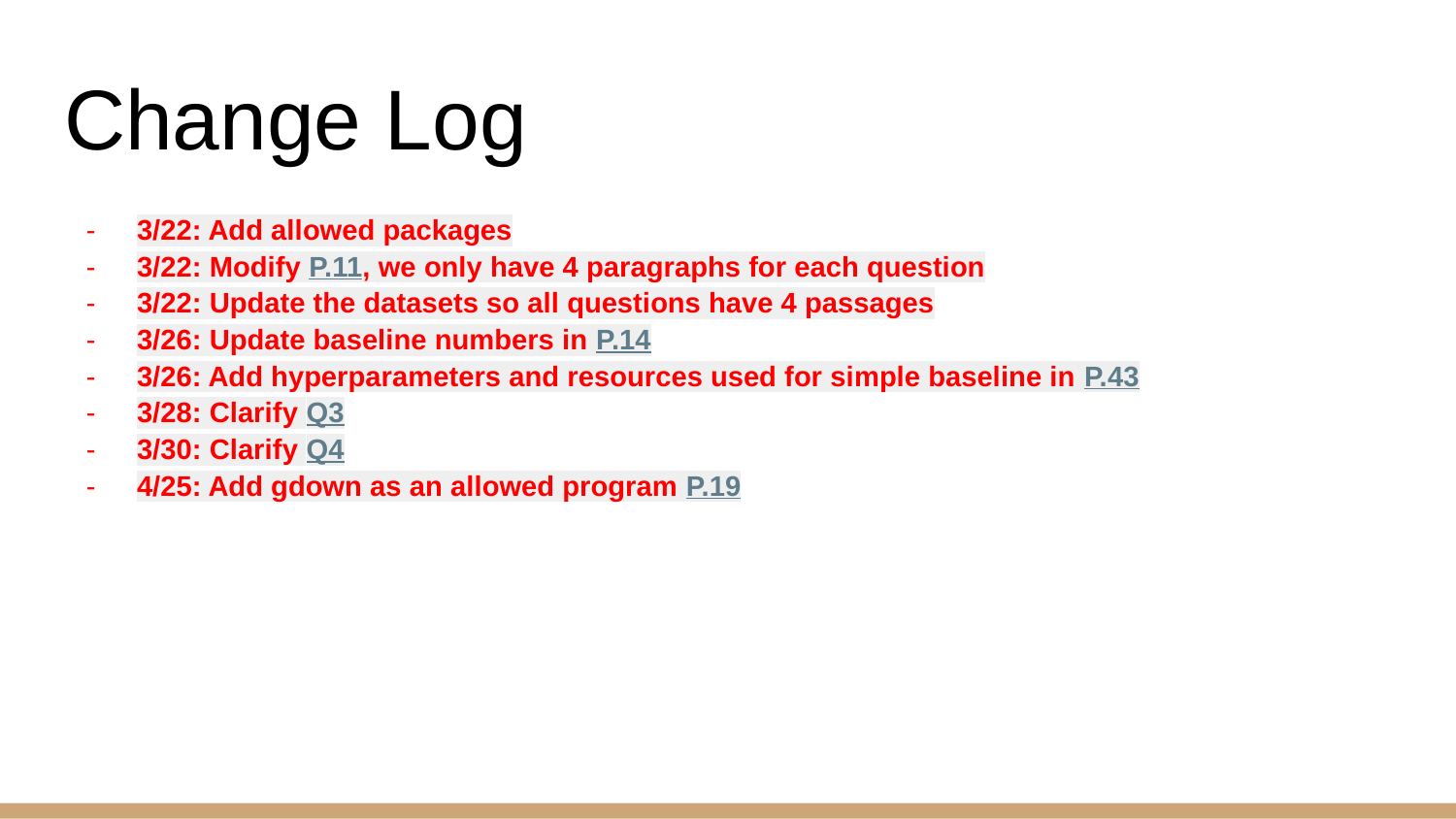

# Change Log
3/22: Add allowed packages
3/22: Modify P.11, we only have 4 paragraphs for each question
3/22: Update the datasets so all questions have 4 passages
3/26: Update baseline numbers in P.14
3/26: Add hyperparameters and resources used for simple baseline in P.43
3/28: Clarify Q3
3/30: Clarify Q4
4/25: Add gdown as an allowed program P.19